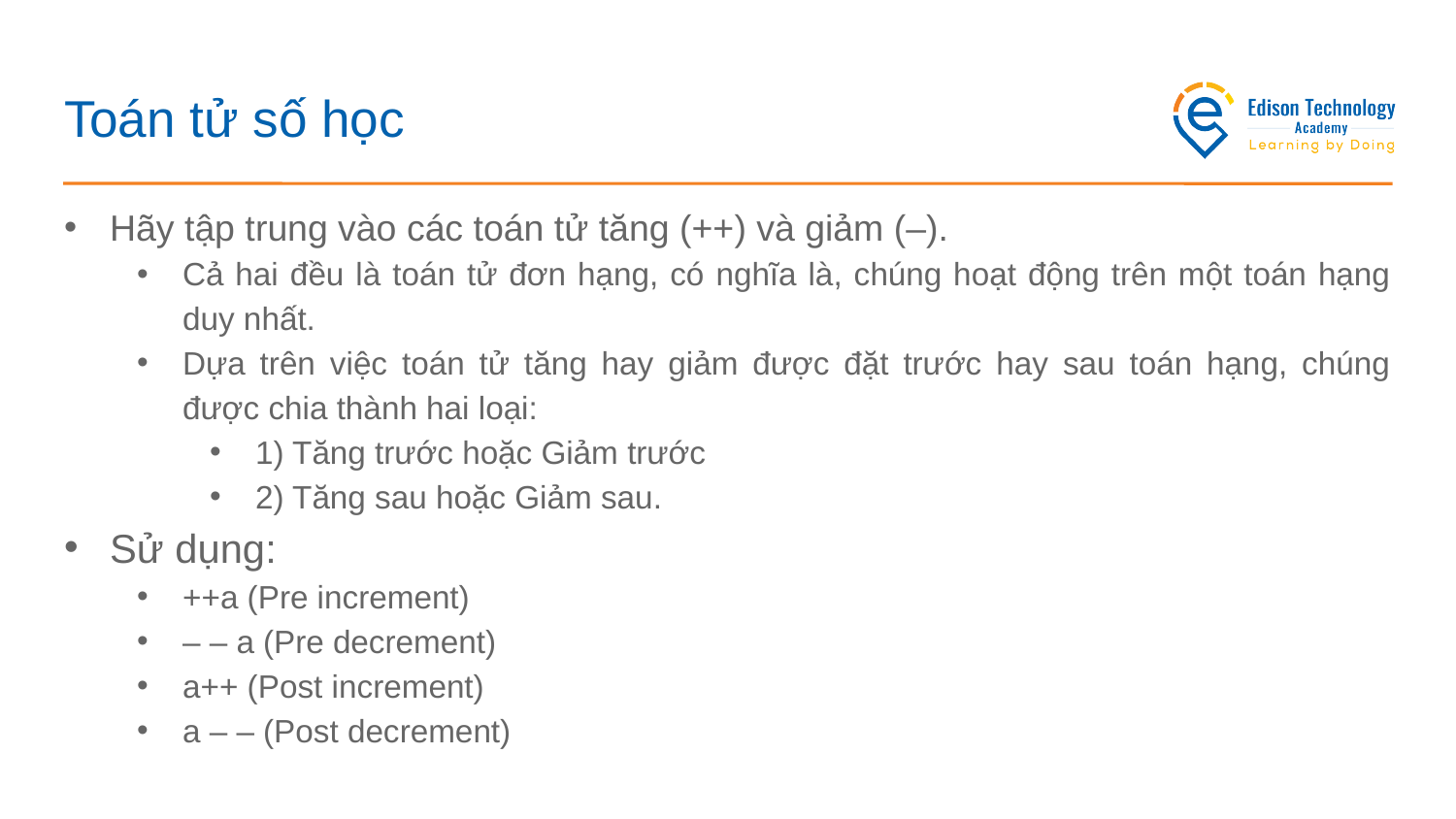

# Toán tử số học
Hãy tập trung vào các toán tử tăng (++) và giảm (–).
Cả hai đều là toán tử đơn hạng, có nghĩa là, chúng hoạt động trên một toán hạng duy nhất.
Dựa trên việc toán tử tăng hay giảm được đặt trước hay sau toán hạng, chúng được chia thành hai loại:
1) Tăng trước hoặc Giảm trước
2) Tăng sau hoặc Giảm sau.
Sử dụng:
++a (Pre increment)
– – a (Pre decrement)
a++ (Post increment)
a – – (Post decrement)